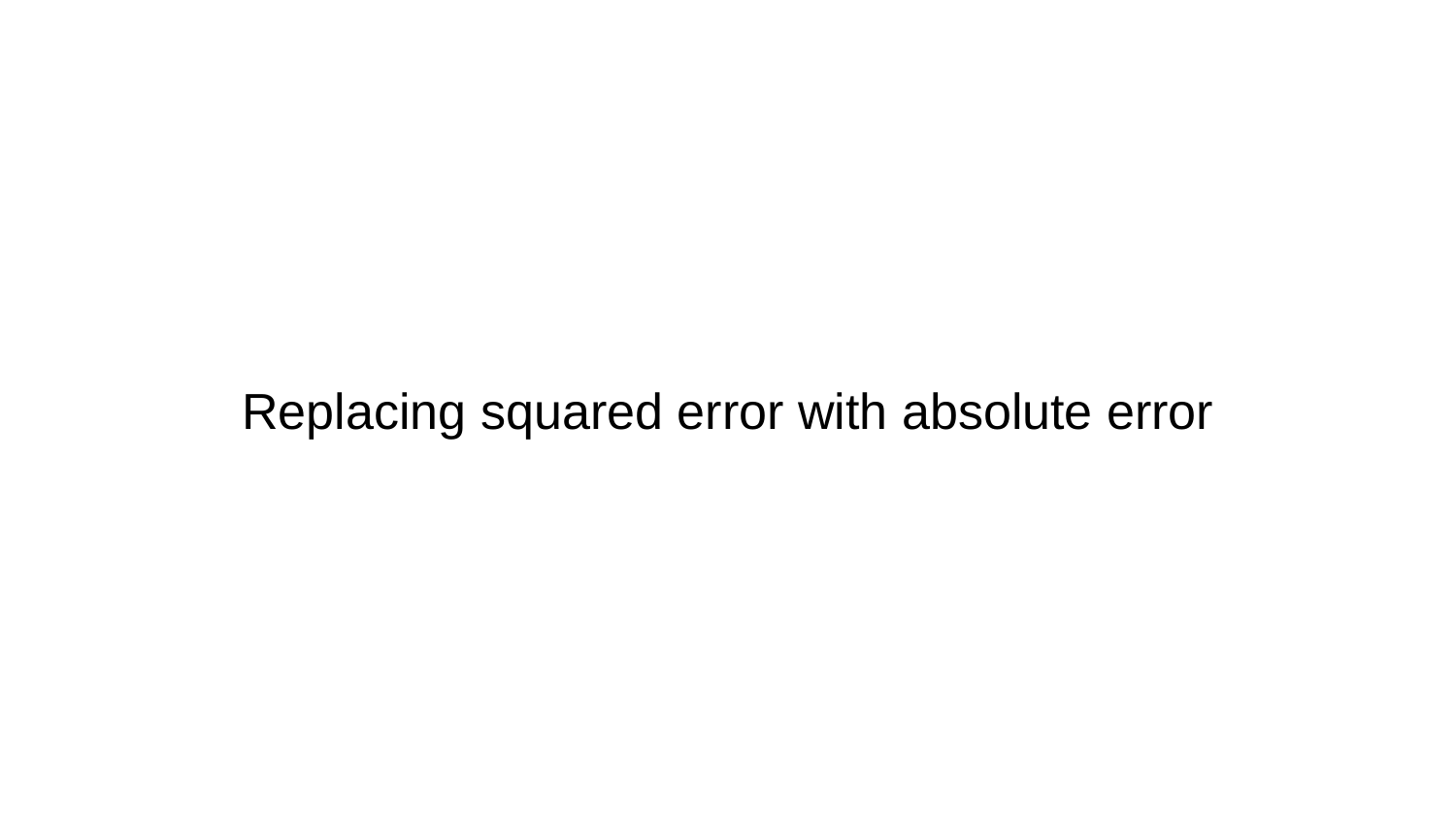

# Replacing squared error with absolute error